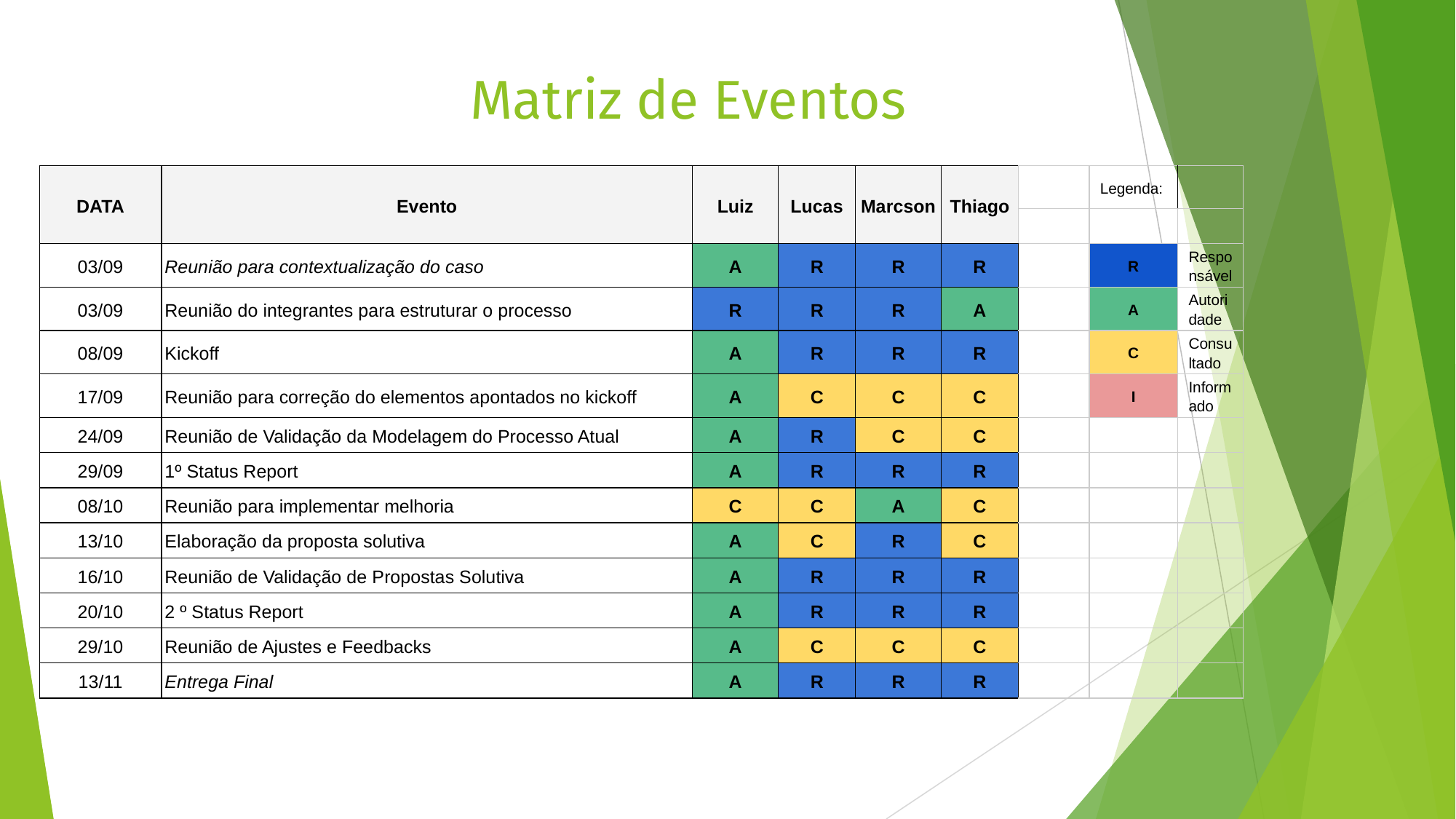

Matriz de Eventos
| DATA | Evento | Luiz | Lucas | Marcson | Thiago |  | Legenda: |  |
| --- | --- | --- | --- | --- | --- | --- | --- | --- |
|  |  |  |  |  |  |  |  |  |
| 03/09 | Reunião para contextualização do caso | A | R | R | R |  | R | Responsável |
| 03/09 | Reunião do integrantes para estruturar o processo | R | R | R | A |  | A | Autoridade |
| 08/09 | Kickoff | A | R | R | R |  | C | Consultado |
| 17/09 | Reunião para correção do elementos apontados no kickoff | A | C | C | C |  | I | Informado |
| 24/09 | Reunião de Validação da Modelagem do Processo Atual | A | R | C | C |  |  |  |
| 29/09 | 1º Status Report | A | R | R | R |  |  |  |
| 08/10 | Reunião para implementar melhoria | C | C | A | C |  |  |  |
| 13/10 | Elaboração da proposta solutiva | A | C | R | C |  |  |  |
| 16/10 | Reunião de Validação de Propostas Solutiva | A | R | R | R |  |  |  |
| 20/10 | 2 º Status Report | A | R | R | R |  |  |  |
| 29/10 | Reunião de Ajustes e Feedbacks | A | C | C | C |  |  |  |
| 13/11 | Entrega Final | A | R | R | R |  |  |  |